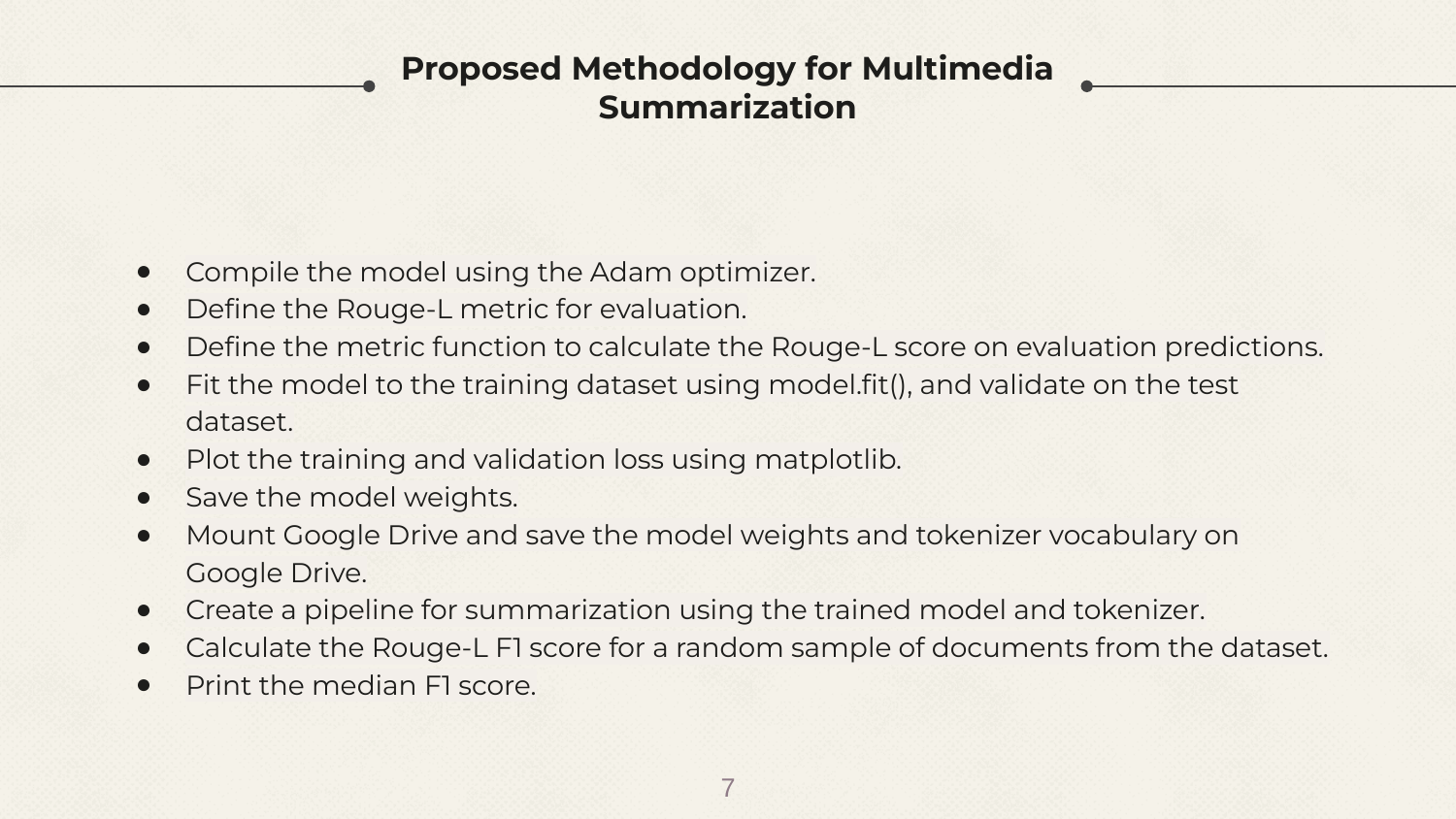

# Proposed Methodology for Multimedia Summarization

Compile the model using the Adam optimizer.
Define the Rouge-L metric for evaluation.
Define the metric function to calculate the Rouge-L score on evaluation predictions.
Fit the model to the training dataset using model.fit(), and validate on the test dataset.
Plot the training and validation loss using matplotlib.
Save the model weights.
Mount Google Drive and save the model weights and tokenizer vocabulary on Google Drive.
Create a pipeline for summarization using the trained model and tokenizer.
Calculate the Rouge-L F1 score for a random sample of documents from the dataset.
Print the median F1 score.

7